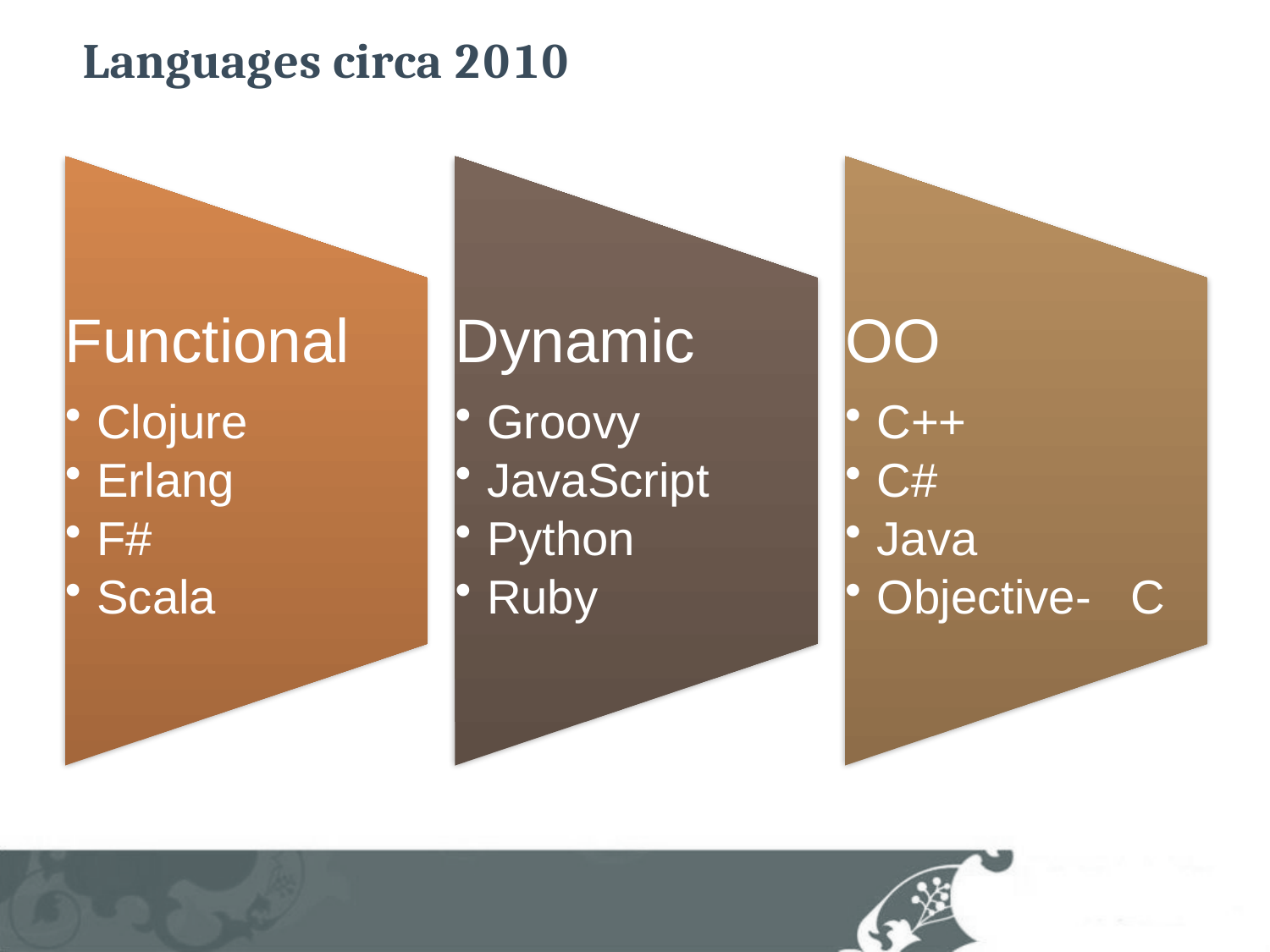

# Languages circa 2010
Functional
Clojure
Erlang
F#
Scala
Dynamic
Groovy
JavaScript
Python
Ruby
OO
C++
C#
Java
Objective-	C